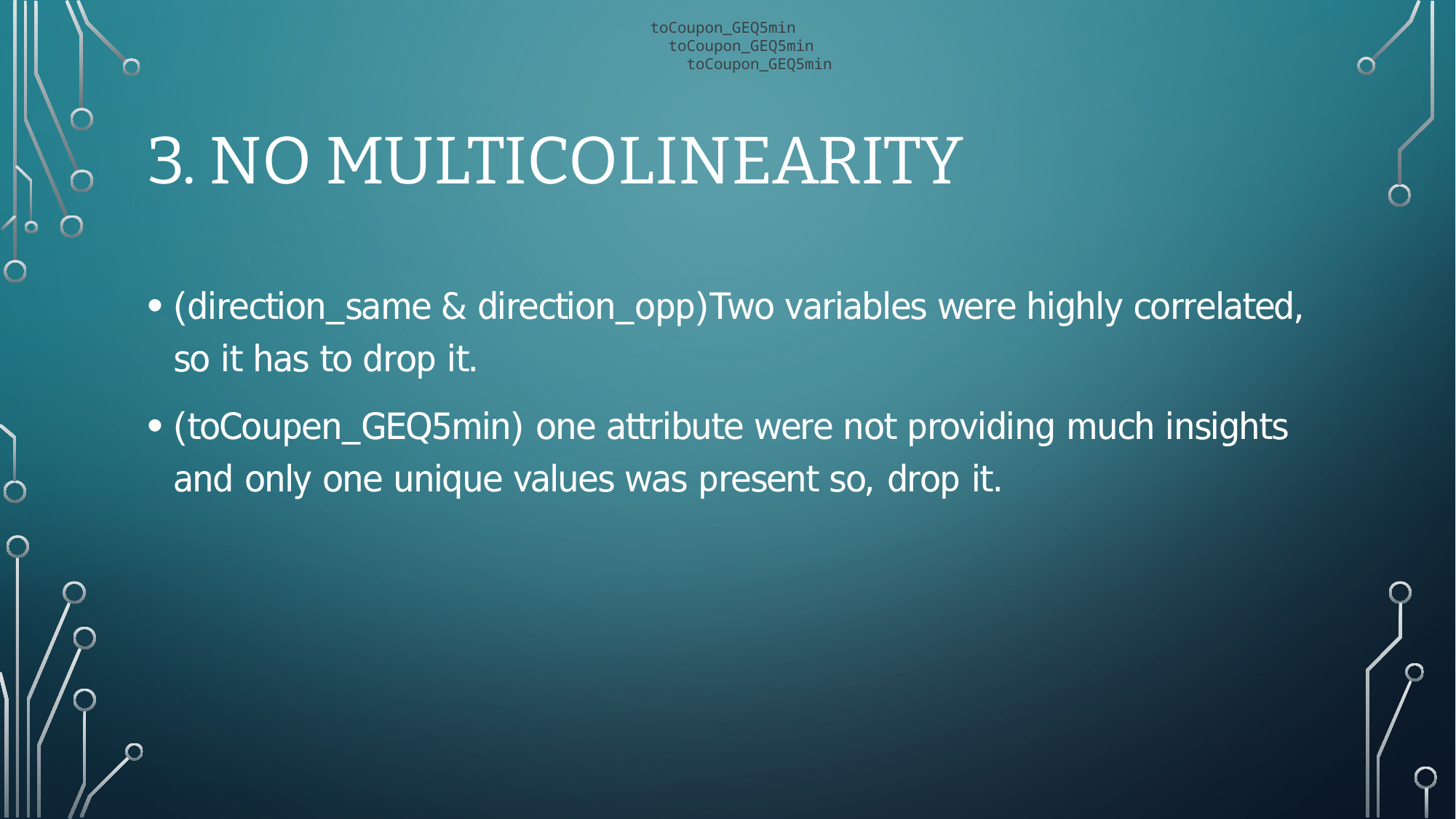

toCoupon_GEQ5min
toCoupon_GEQ5min
toCoupon_GEQ5min
# 3. No multicolinearity
(direction_same & direction_opp)Two variables were highly correlated, so it has to drop it.
(toCoupen_GEQ5min) one attribute were not providing much insights and only one unique values was present so, drop it.